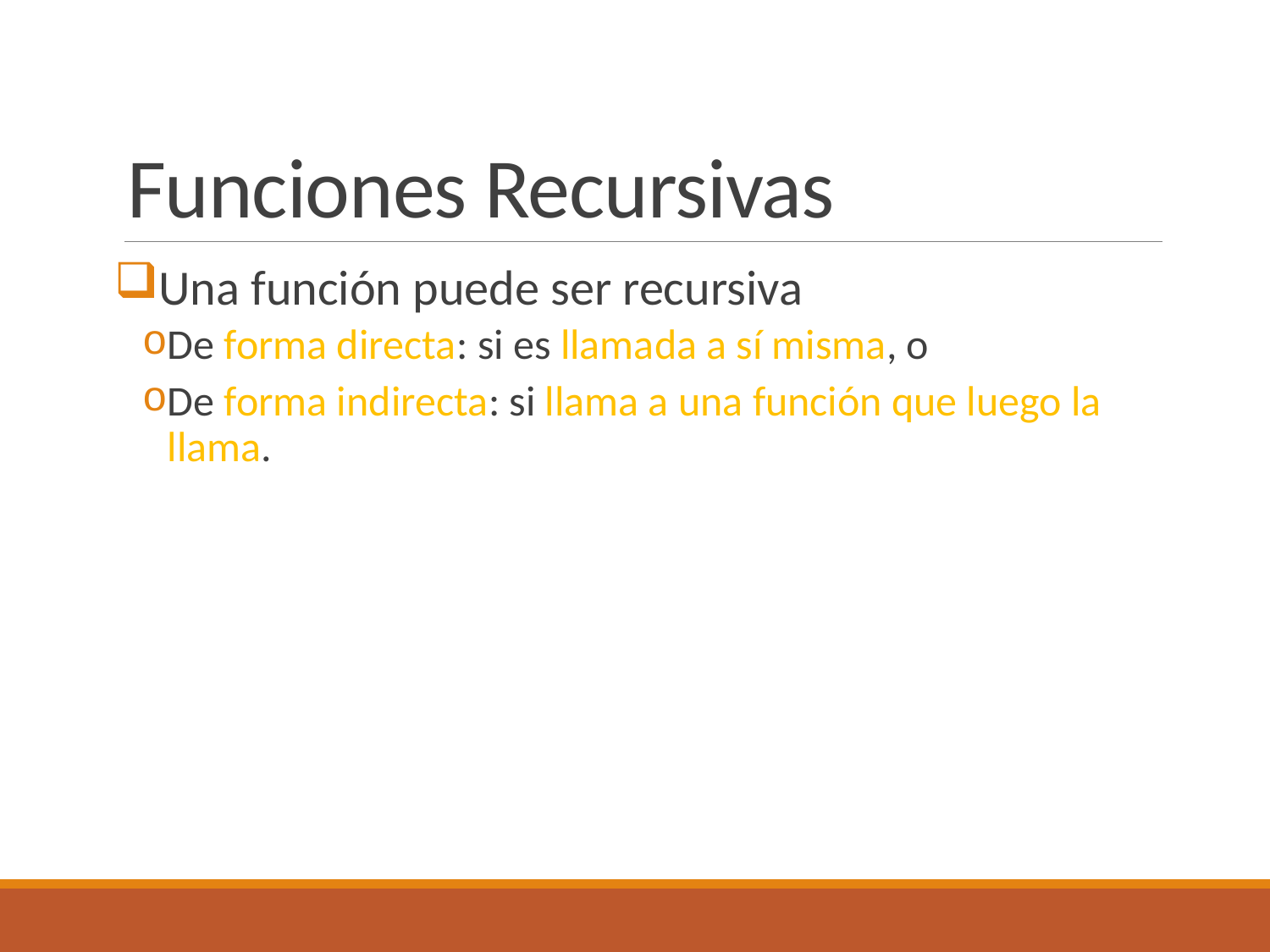

# Funciones Recursivas
Una función puede ser recursiva
De forma directa: si es llamada a sí misma, o
De forma indirecta: si llama a una función que luego la llama.